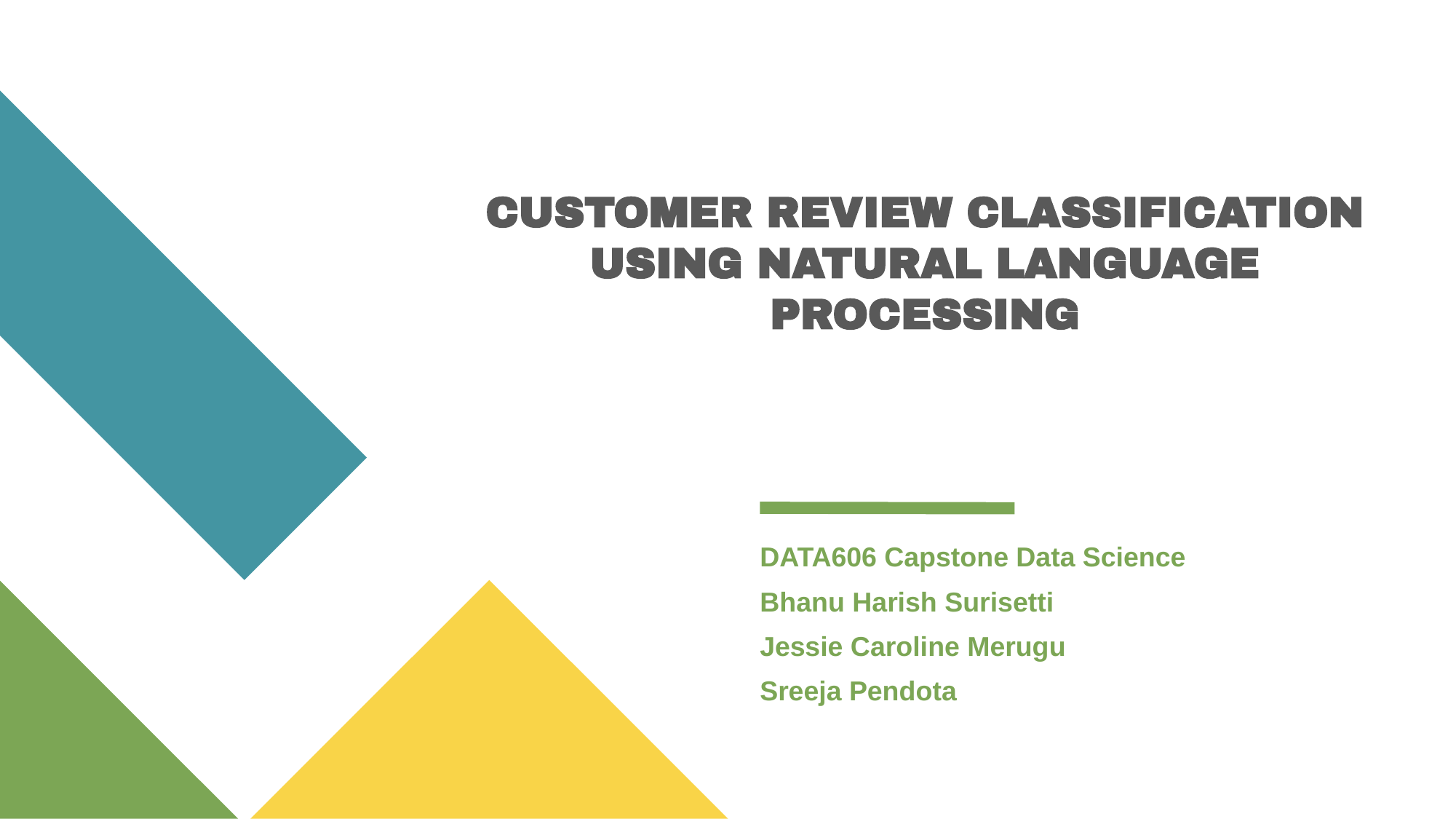

CUSTOMER REVIEW CLASSIFICATION USING NATURAL LANGUAGE PROCESSING
DATA606 Capstone Data Science
Bhanu Harish Surisetti
Jessie Caroline Merugu
Sreeja Pendota